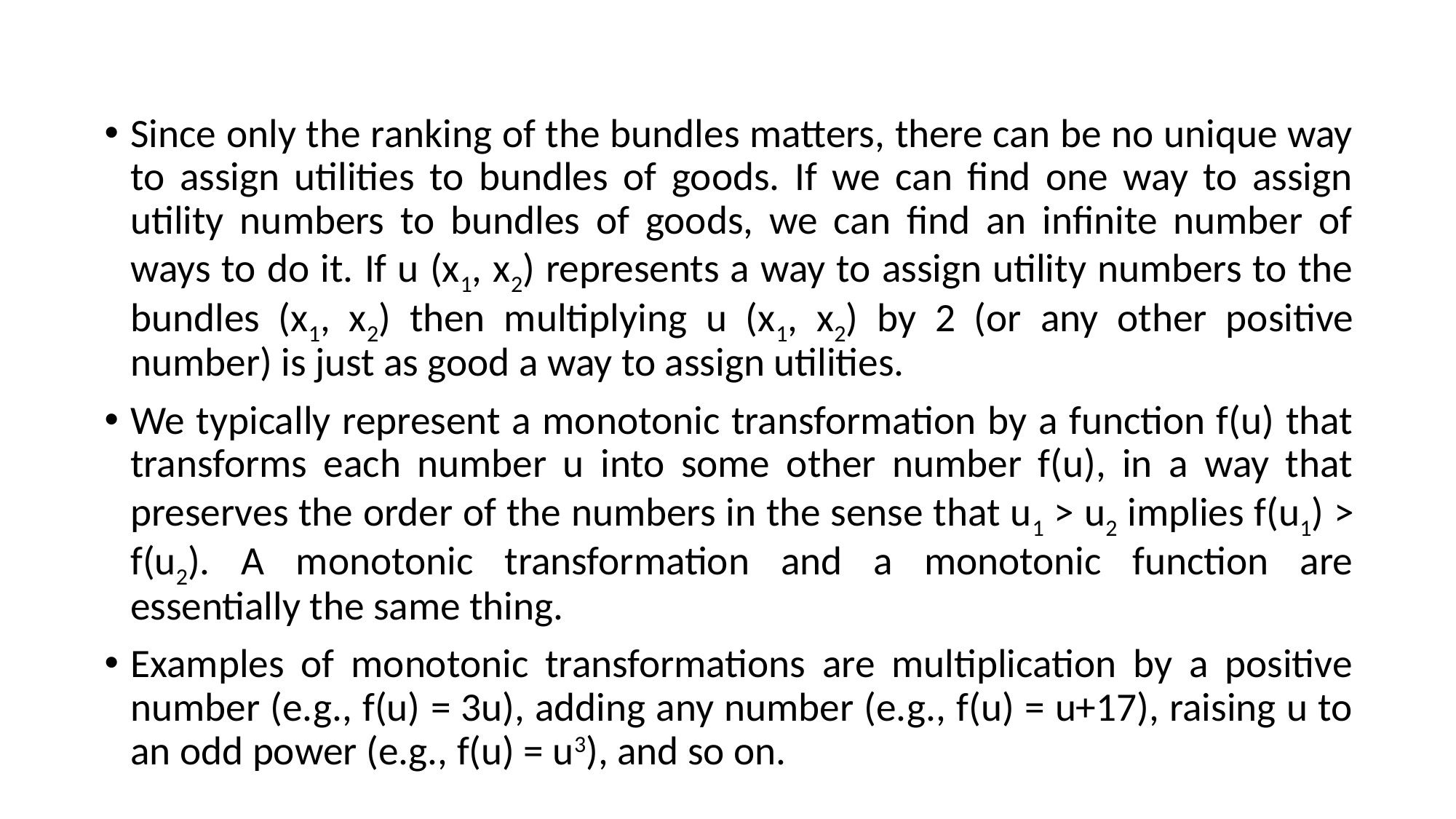

Since only the ranking of the bundles matters, there can be no unique way to assign utilities to bundles of goods. If we can find one way to assign utility numbers to bundles of goods, we can find an infinite number of ways to do it. If u (x1, x2) represents a way to assign utility numbers to the bundles (x1, x2) then multiplying u (x1, x2) by 2 (or any other positive number) is just as good a way to assign utilities.
We typically represent a monotonic transformation by a function f(u) that transforms each number u into some other number f(u), in a way that preserves the order of the numbers in the sense that u1 > u2 implies f(u1) > f(u2). A monotonic transformation and a monotonic function are essentially the same thing.
Examples of monotonic transformations are multiplication by a positive number (e.g., f(u) = 3u), adding any number (e.g., f(u) = u+17), raising u to an odd power (e.g., f(u) = u3), and so on.